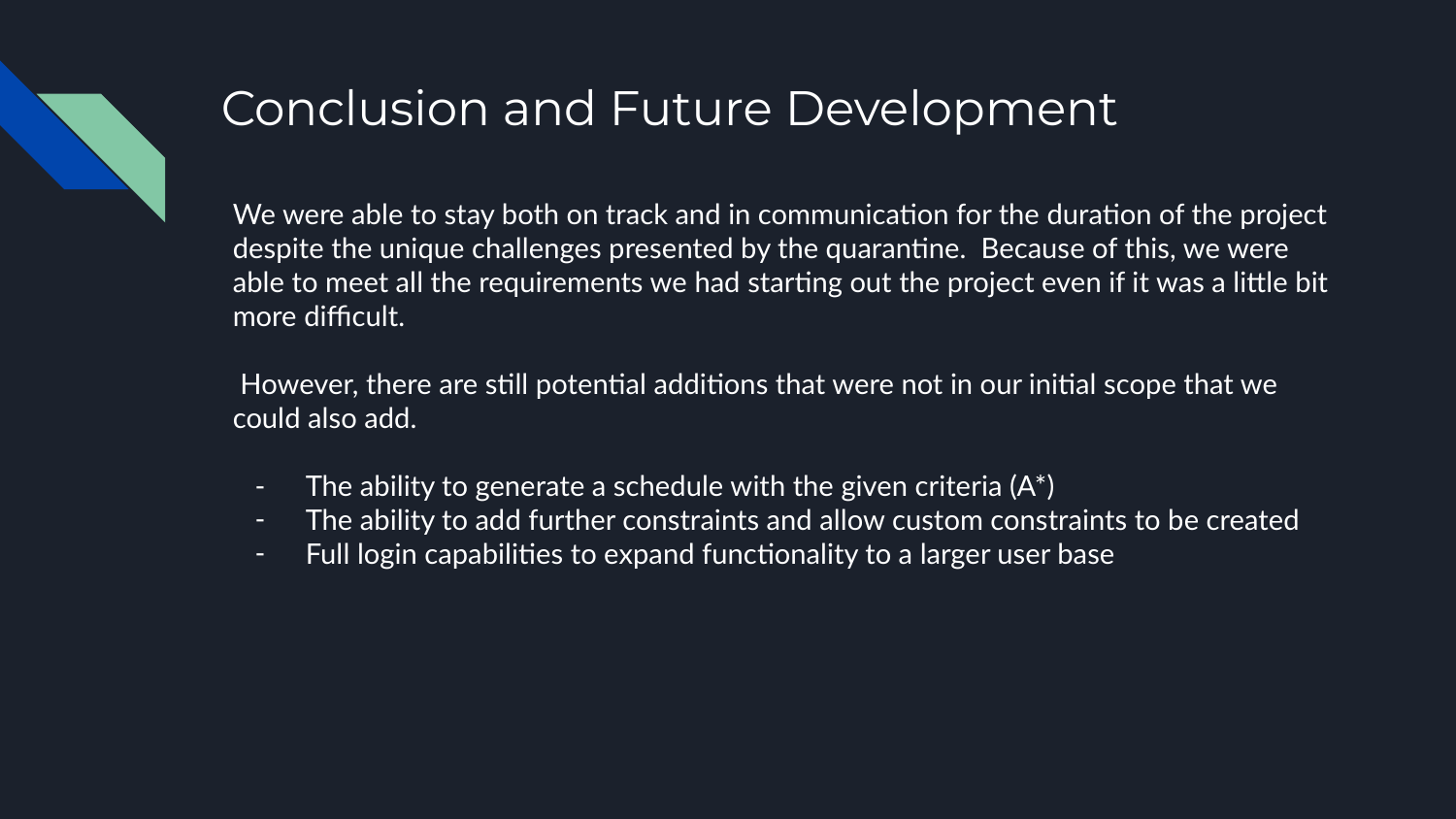

# Conclusion and Future Development
We were able to stay both on track and in communication for the duration of the project despite the unique challenges presented by the quarantine.  Because of this, we were able to meet all the requirements we had starting out the project even if it was a little bit more difficult.

 However, there are still potential additions that were not in our initial scope that we could also add.

The ability to generate a schedule with the given criteria (A*)
The ability to add further constraints and allow custom constraints to be created
Full login capabilities to expand functionality to a larger user base